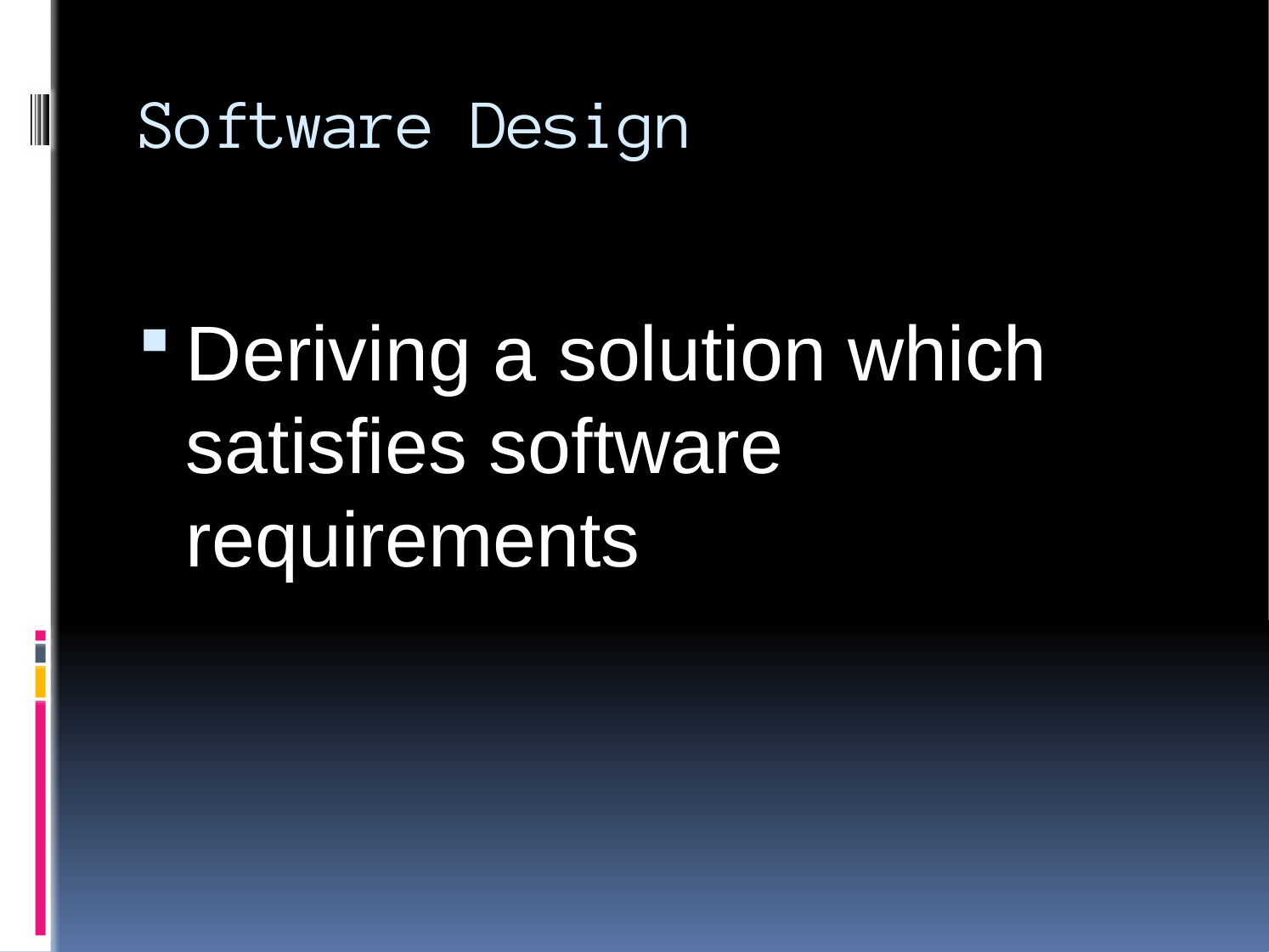

# Software Design
Deriving a solution which satisfies software requirements